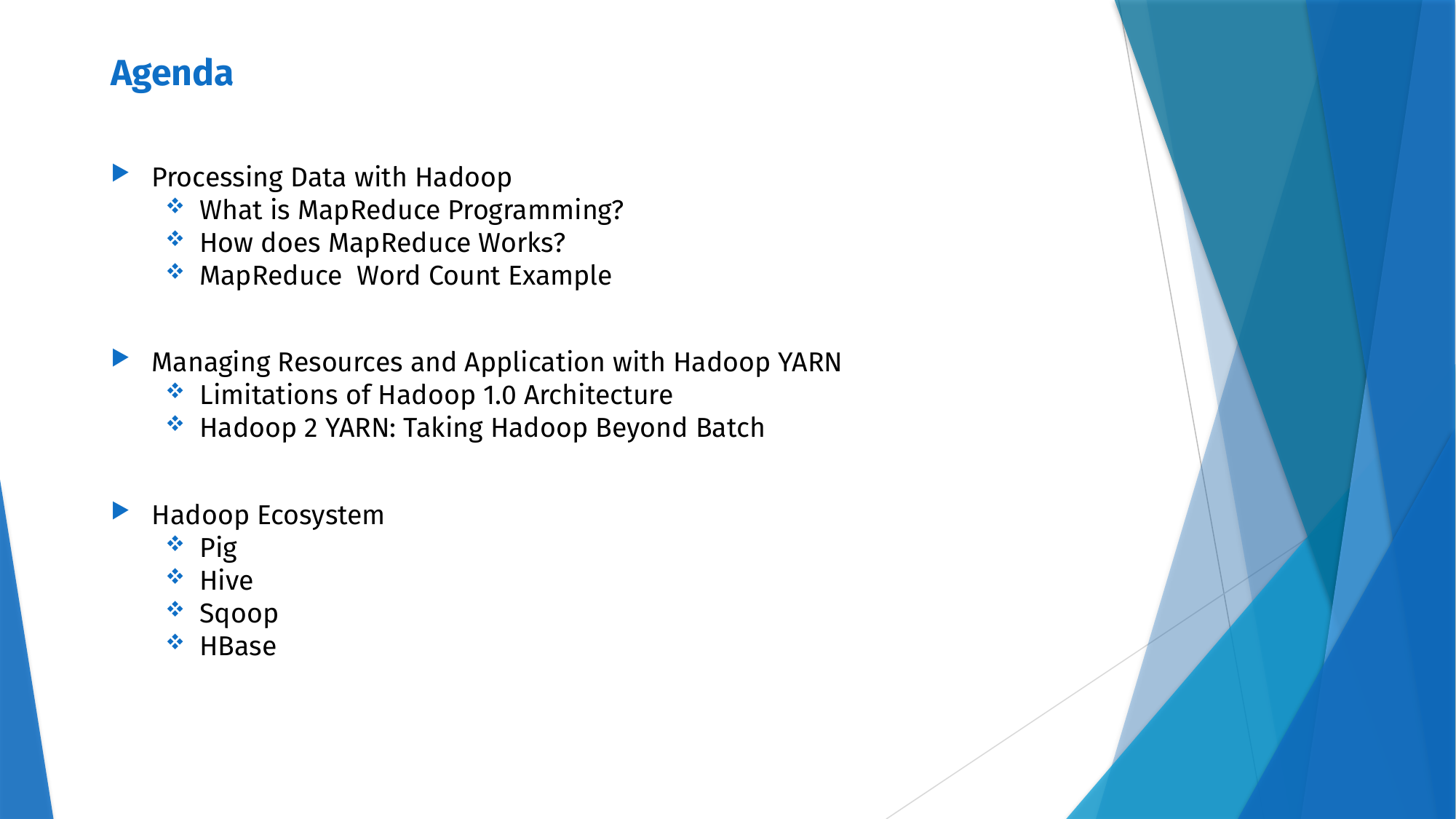

# Agenda
Processing Data with Hadoop
What is MapReduce Programming?
How does MapReduce Works?
MapReduce  Word Count Example

Managing Resources and Application with Hadoop YARN
Limitations of Hadoop 1.0 Architecture
Hadoop 2 YARN: Taking Hadoop Beyond Batch

Hadoop Ecosystem
Pig
Hive
Sqoop
HBase